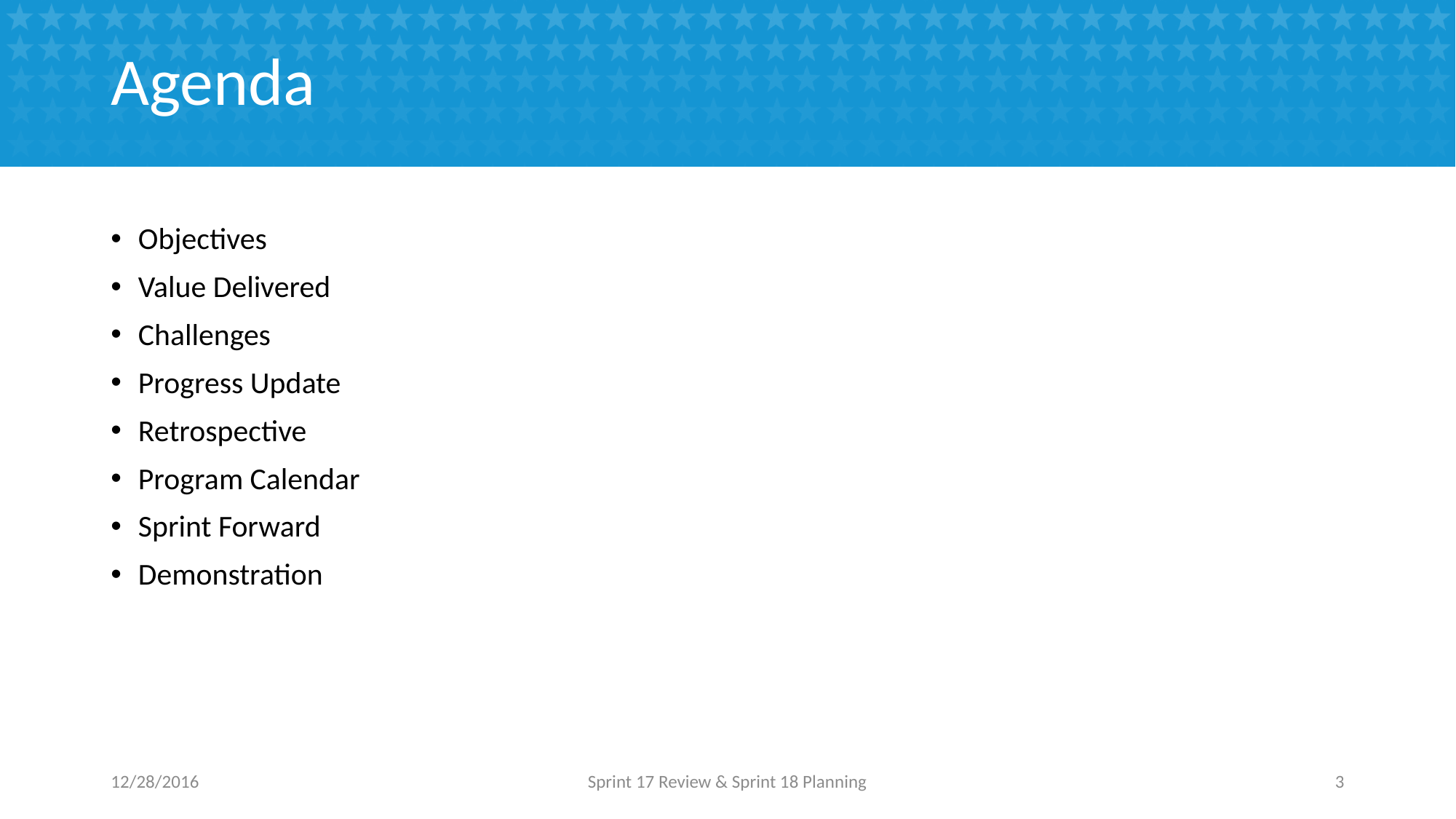

# Agenda
Objectives
Value Delivered
Challenges
Progress Update
Retrospective
Program Calendar
Sprint Forward
Demonstration
12/28/2016
Sprint 17 Review & Sprint 18 Planning
3